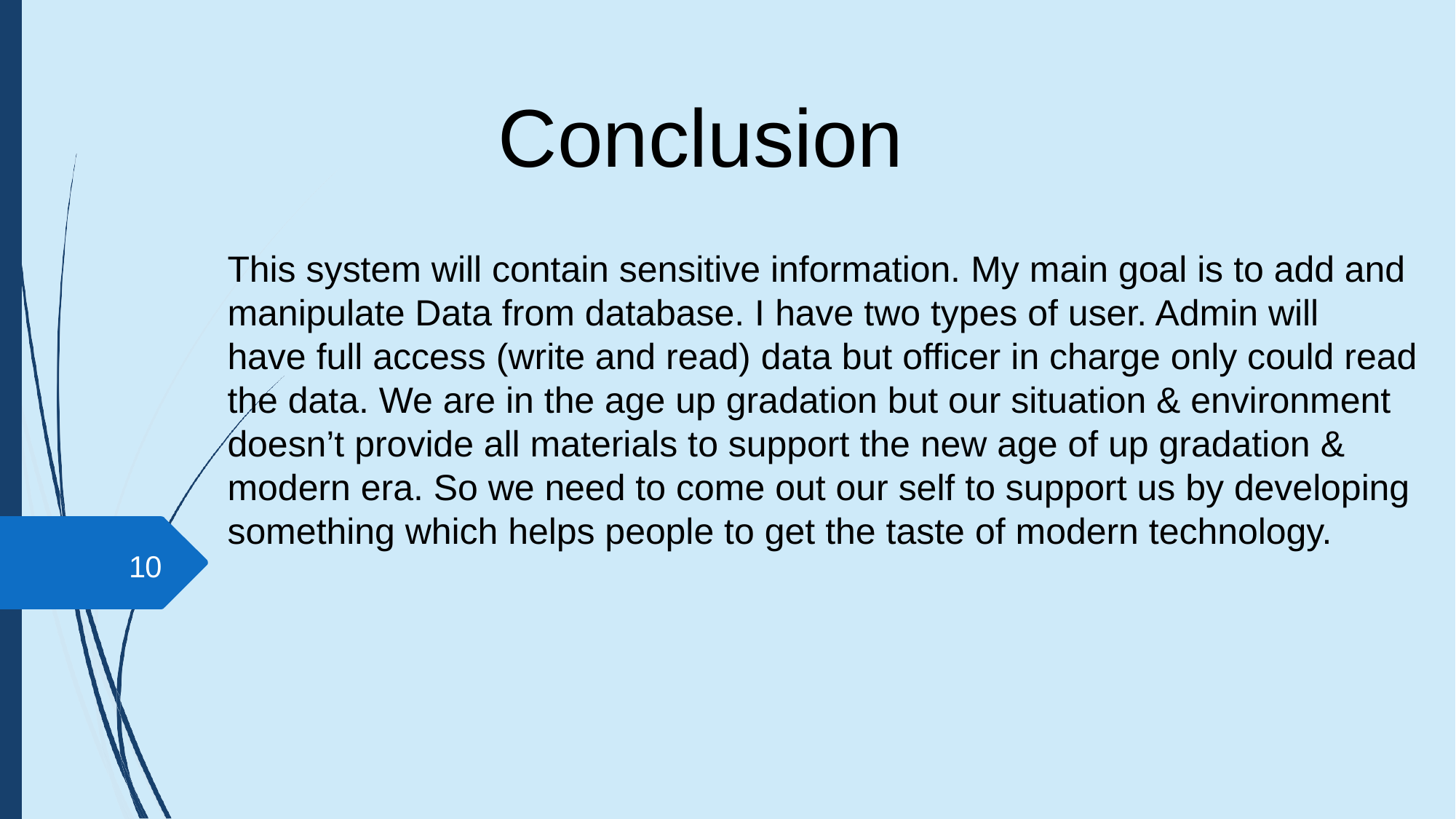

# Conclusion
This system will contain sensitive information. My main goal is to add and manipulate Data from database. I have two types of user. Admin will
have full access (write and read) data but officer in charge only could read the data. We are in the age up gradation but our situation & environment doesn’t provide all materials to support the new age of up gradation & modern era. So we need to come out our self to support us by developing something which helps people to get the taste of modern technology.

  10